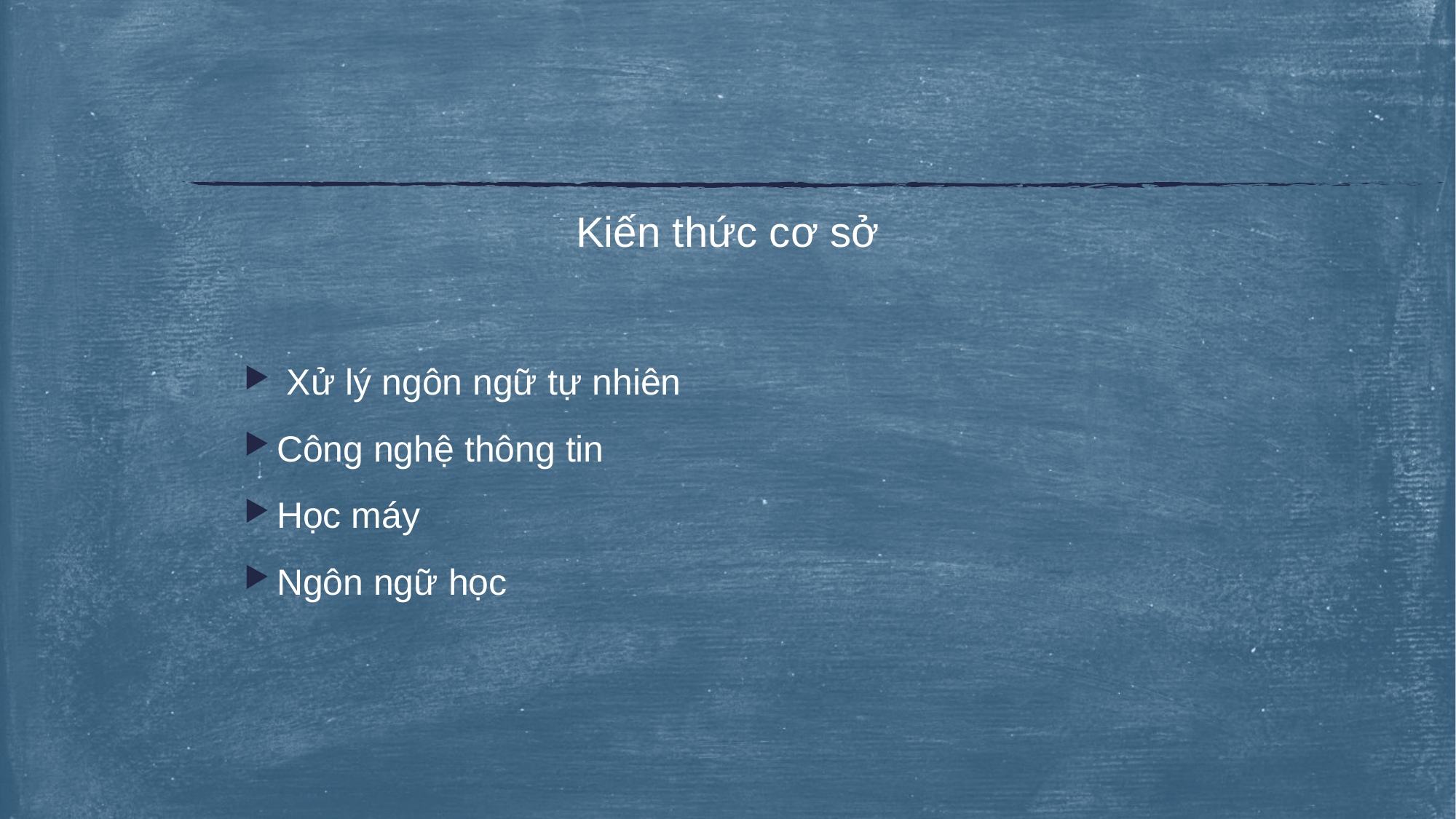

#
Kiến thức cơ sở
 Xử lý ngôn ngữ tự nhiên
Công nghệ thông tin
Học máy
Ngôn ngữ học